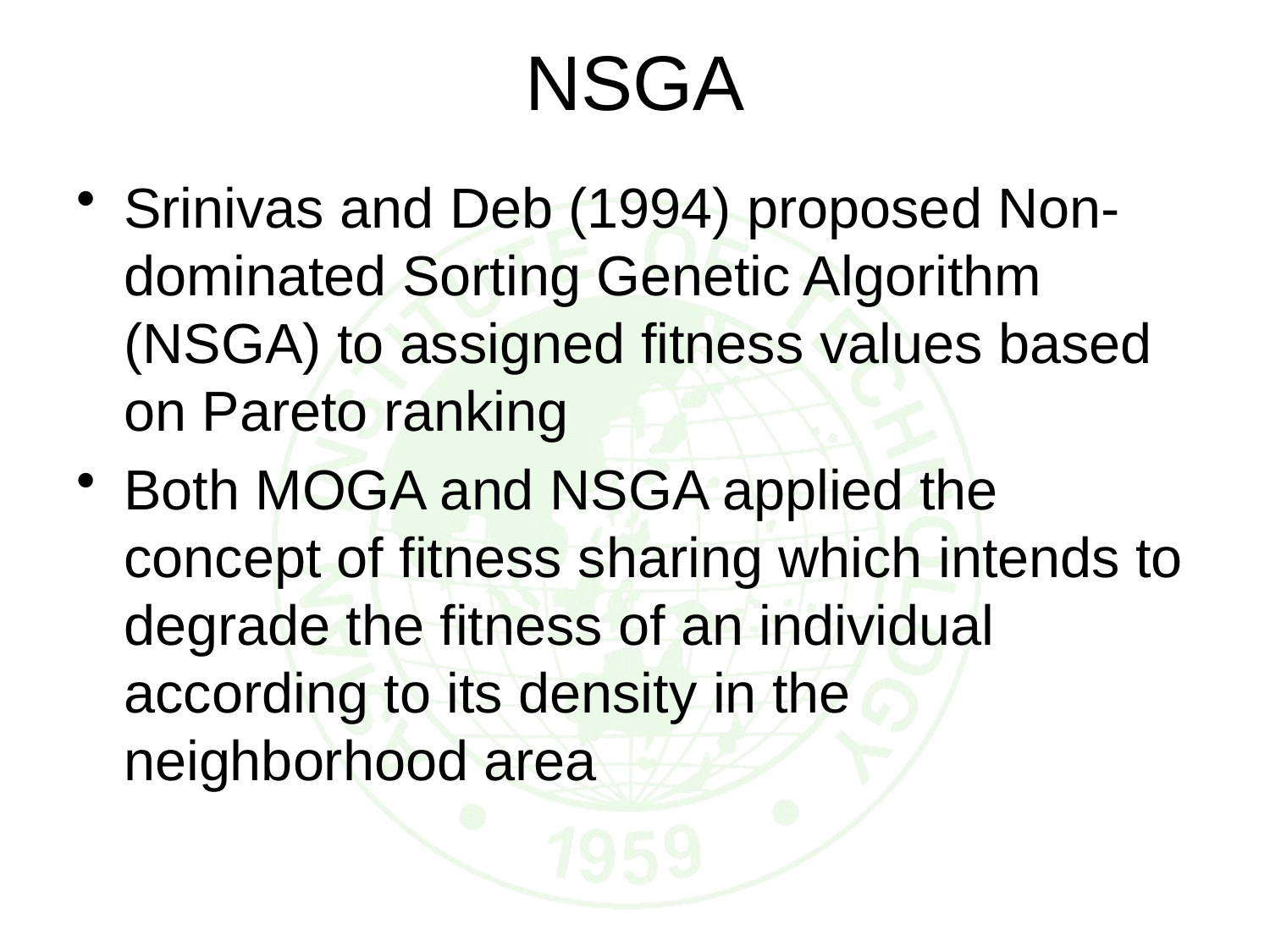

# NSGA
Srinivas and Deb (1994) proposed Non-dominated Sorting Genetic Algorithm (NSGA) to assigned fitness values based on Pareto ranking
Both MOGA and NSGA applied the concept of fitness sharing which intends to degrade the fitness of an individual according to its density in the neighborhood area